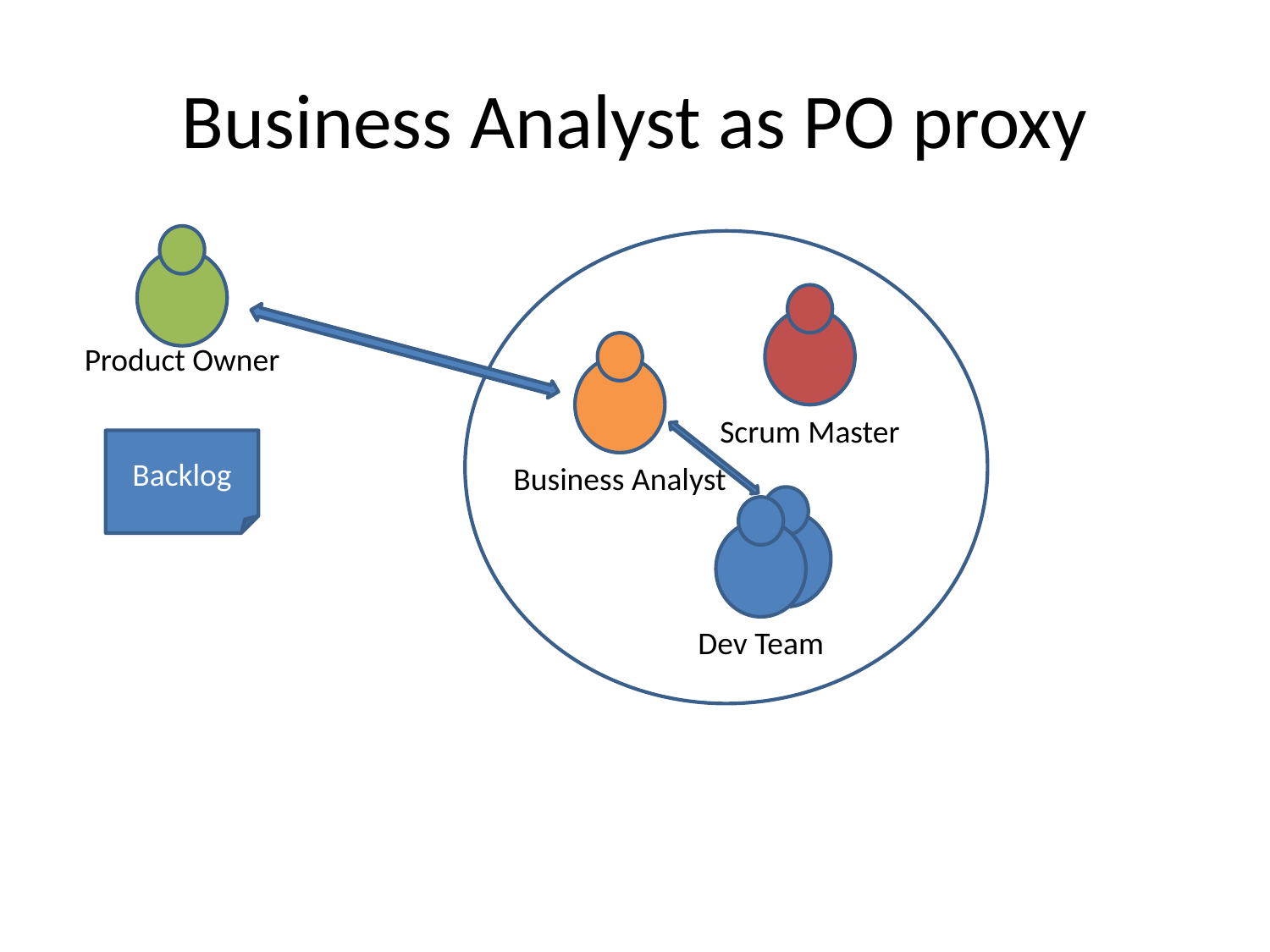

# Business Analyst as PO proxy

Product Owner

Scrum Master

Dev Team

Business Analyst

Backlog